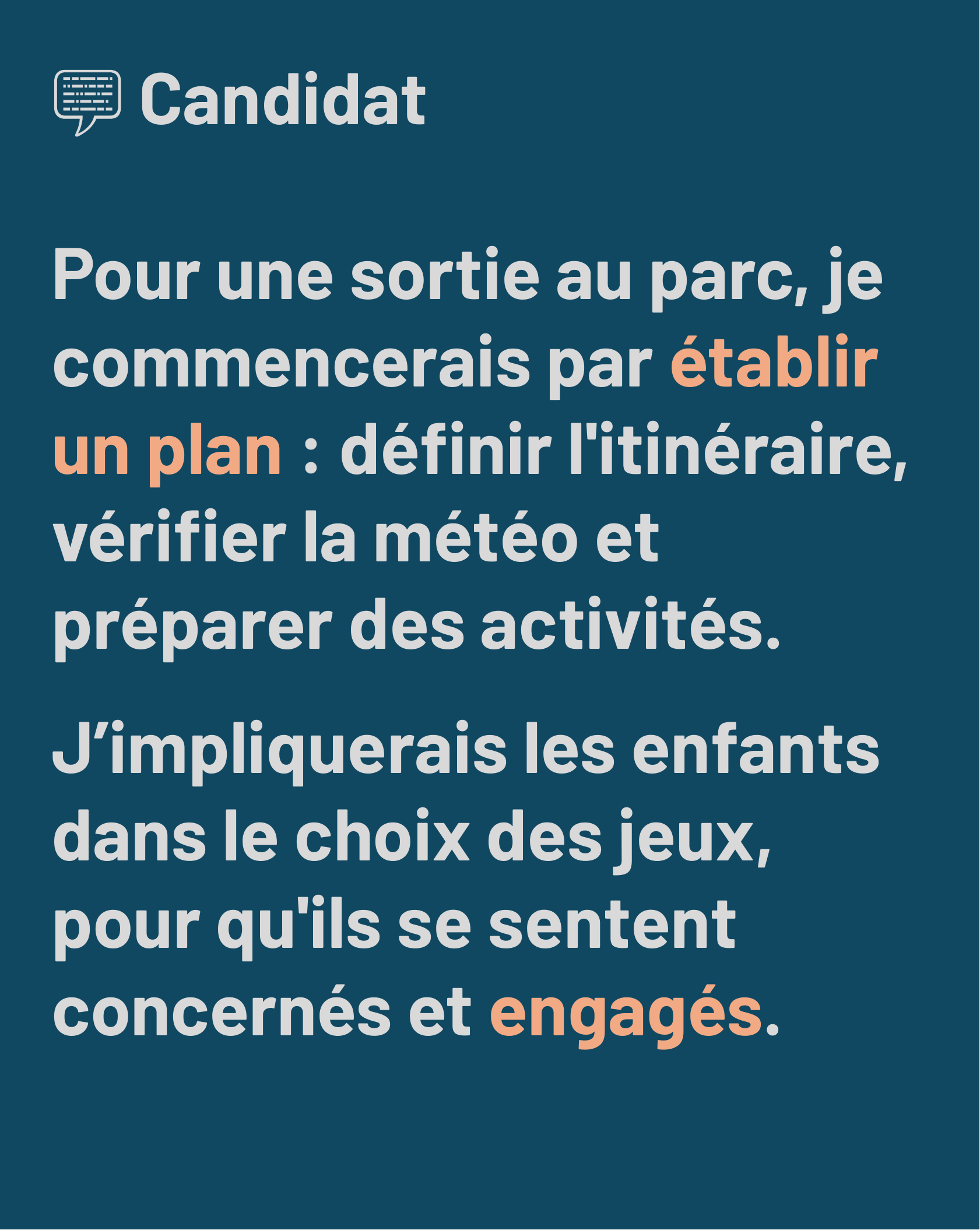

💬 Candidat

Pour une sortie au parc, je commencerais par établir un plan : définir l'itinéraire, vérifier la météo et préparer des activités.
J’impliquerais les enfants dans le choix des jeux, pour qu'ils se sentent concernés et engagés.